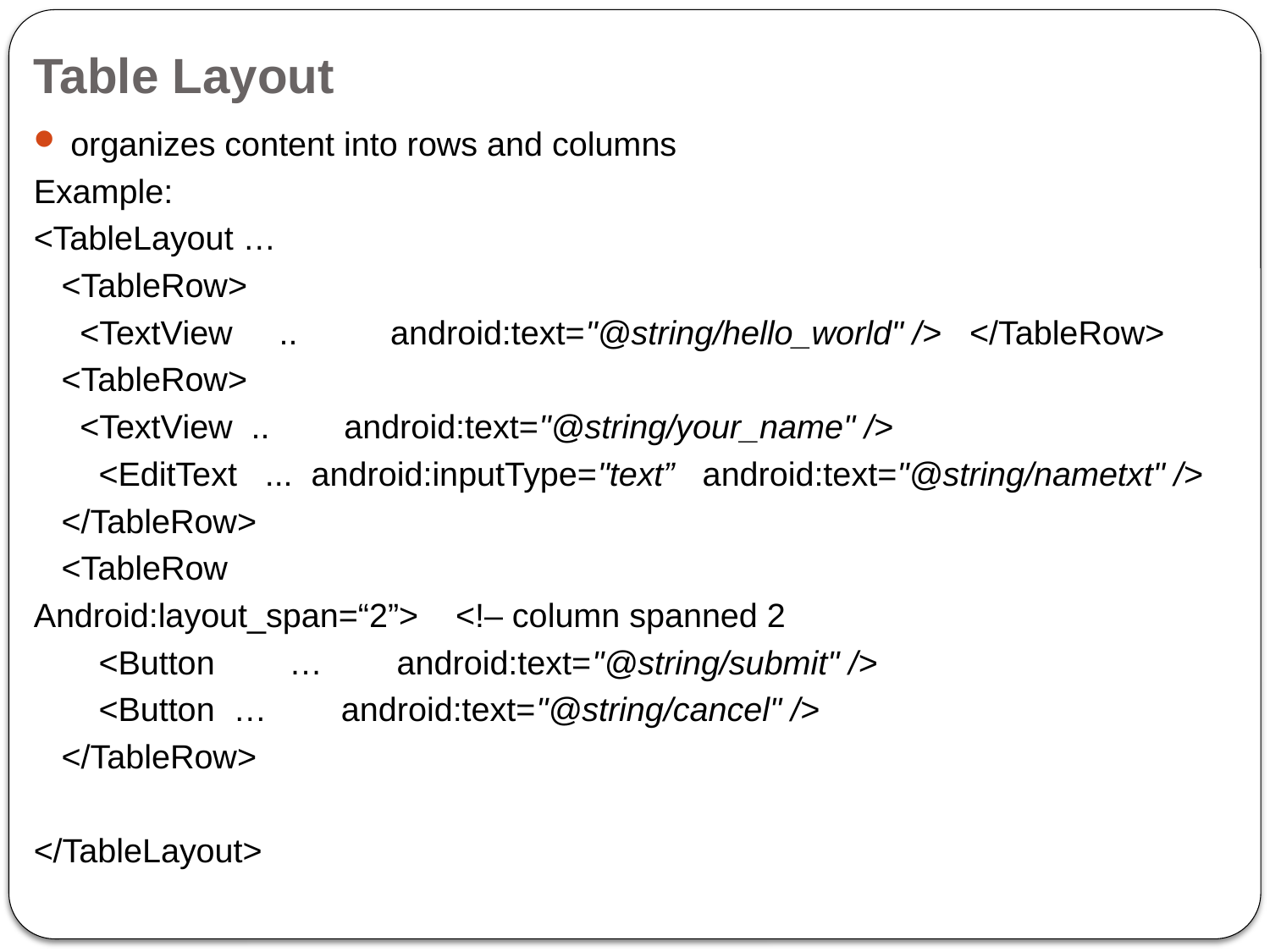

# Table Layout
organizes content into rows and columns
Example:
<TableLayout …
   <TableRow>
		 <TextView     ..          android:text="@string/hello_world" />   </TableRow>
   <TableRow>
	 <TextView  ..        android:text="@string/your_name" />
       <EditText   ...  android:inputType="text”   android:text="@string/nametxt" />
   </TableRow>
   <TableRow
Android:layout_span=“2”>    <!– column spanned 2
       <Button        …        android:text="@string/submit" />
       <Button  …        android:text="@string/cancel" />
   </TableRow>

</TableLayout>